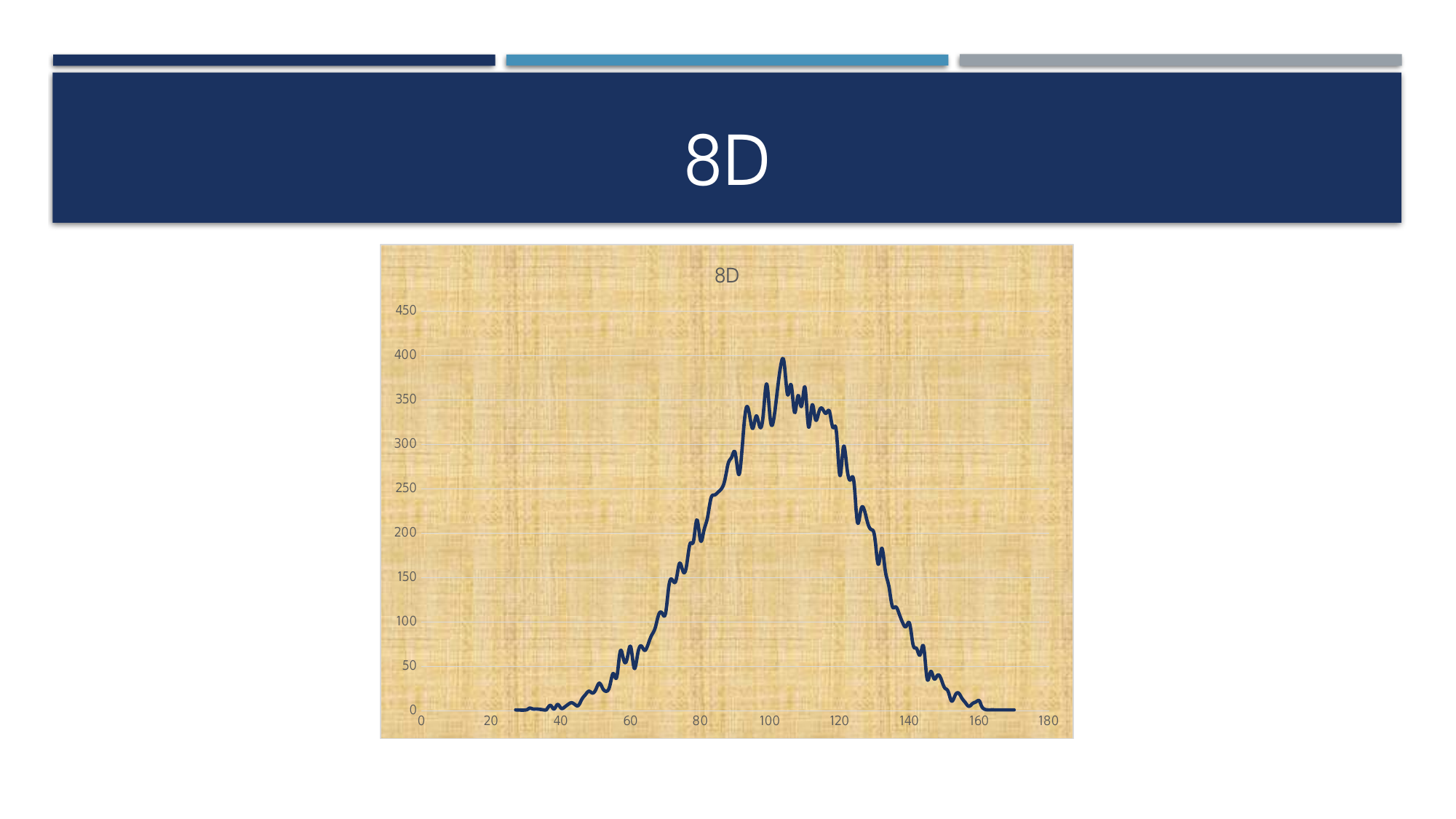

# 8D

### Chart: 8D

| Category |  |
|---|---|